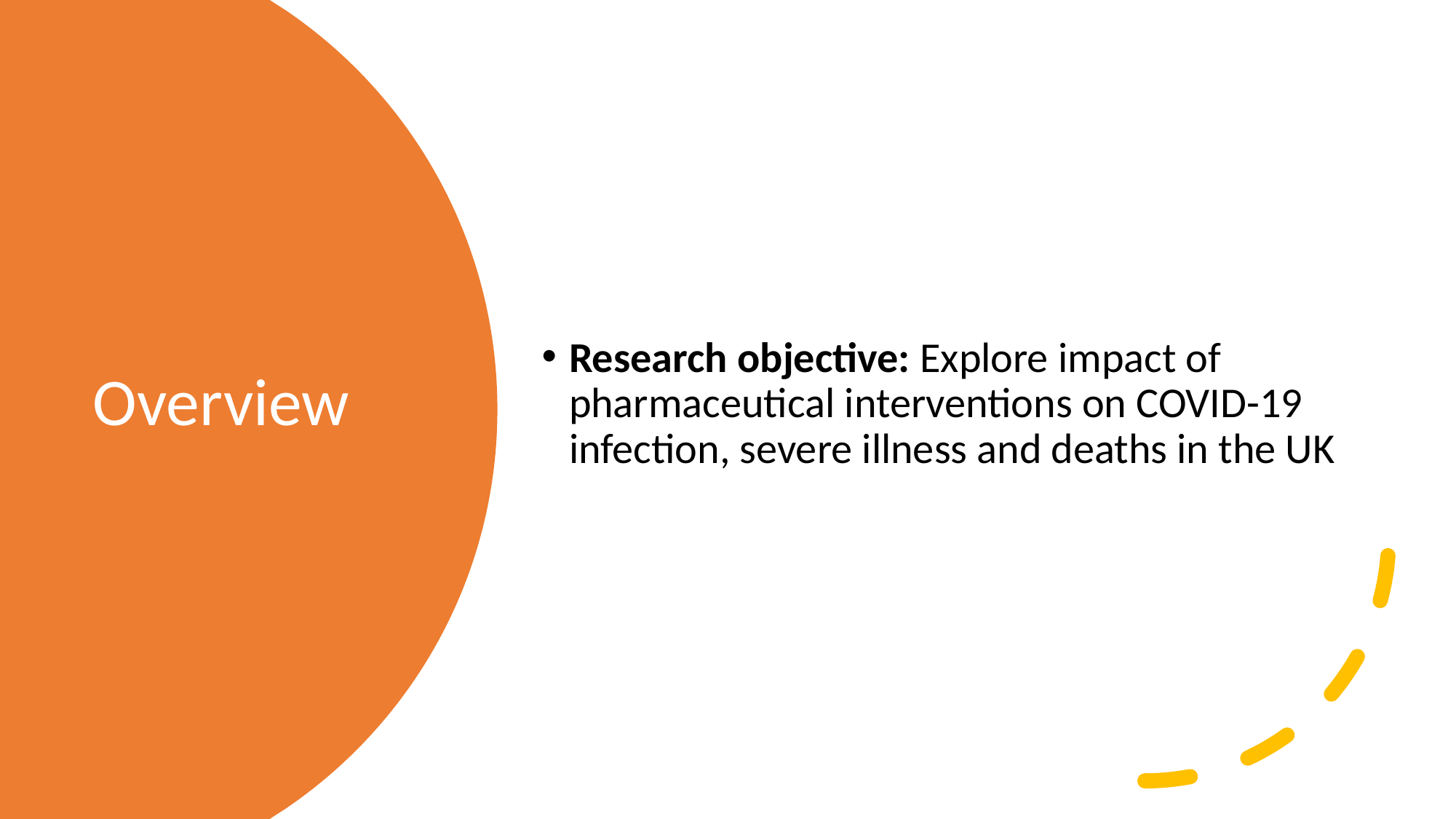

Research objective: Explore impact of pharmaceutical interventions on COVID-19 infection, severe illness and deaths in the UK
# Overview